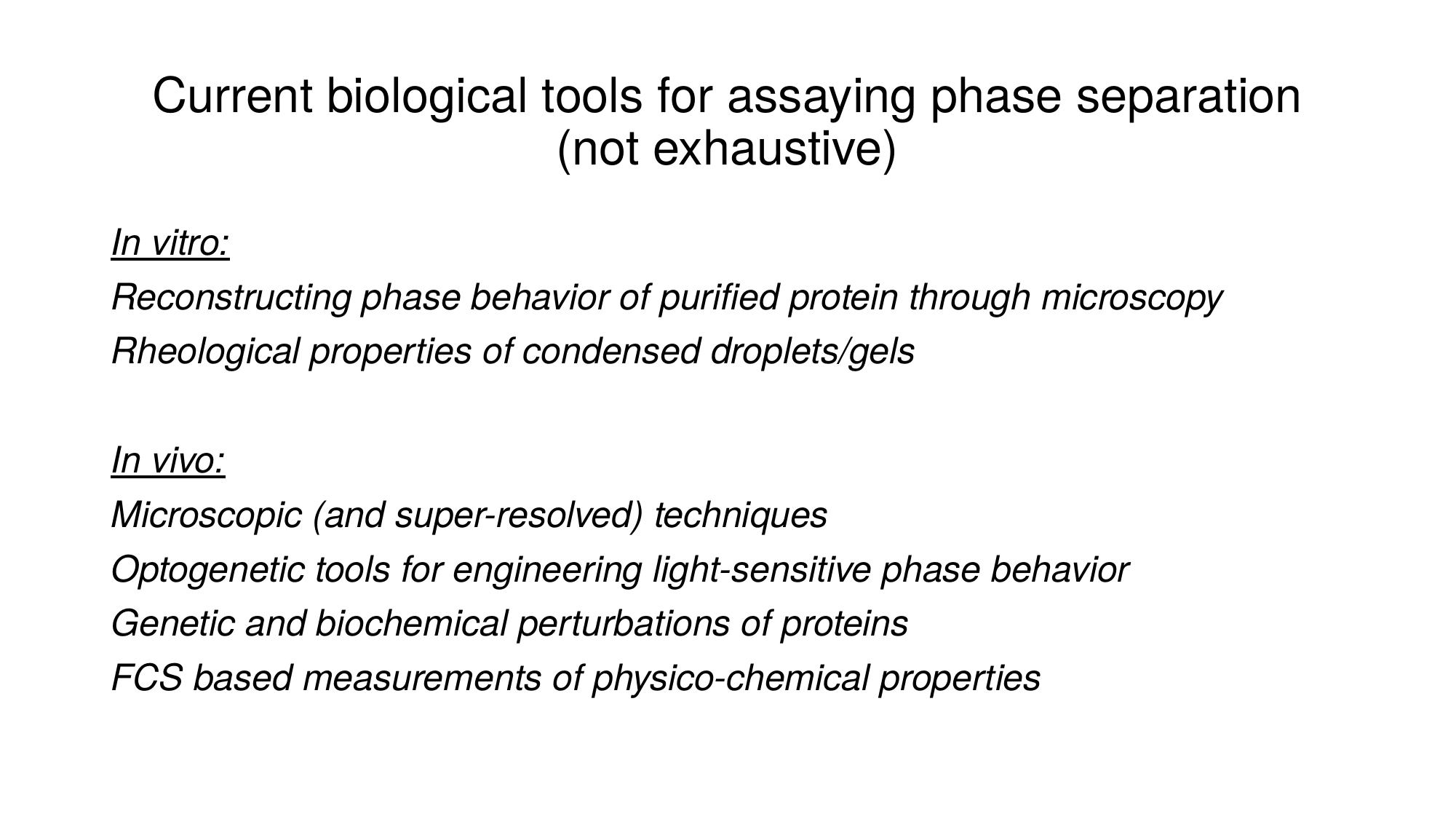

# Current biological tools for assaying phase separation (not exhaustive)
In vitro:
Reconstructing phase behavior of purified protein through microscopy
Rheological properties of condensed droplets/gels

In vivo:
Microscopic (and super-resolved) techniques
Optogenetic tools for engineering light-sensitive phase behavior
Genetic and biochemical perturbations of proteins
FCS based measurements of physico-chemical properties